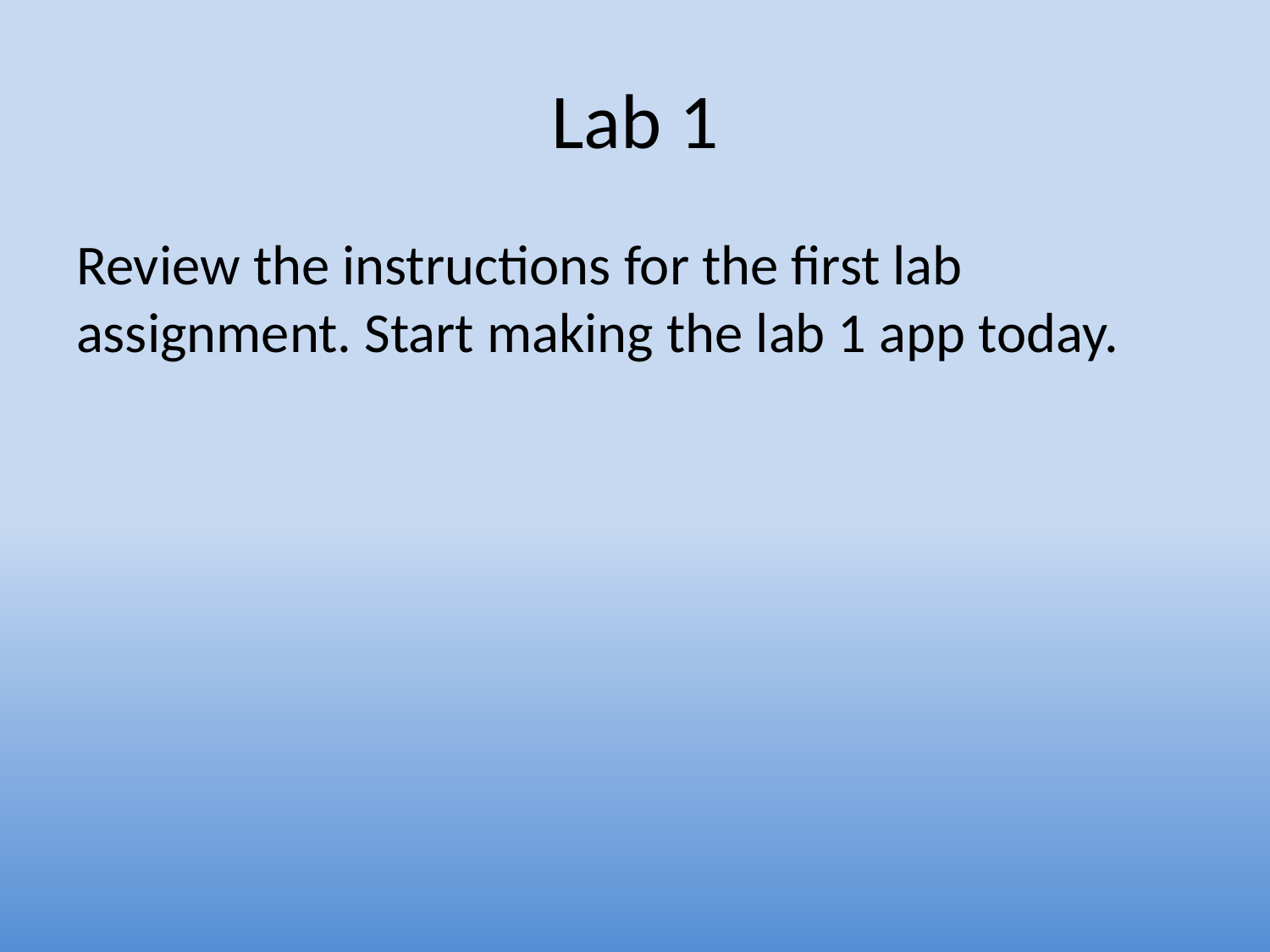

# Lab 1
Review the instructions for the first lab assignment. Start making the lab 1 app today.